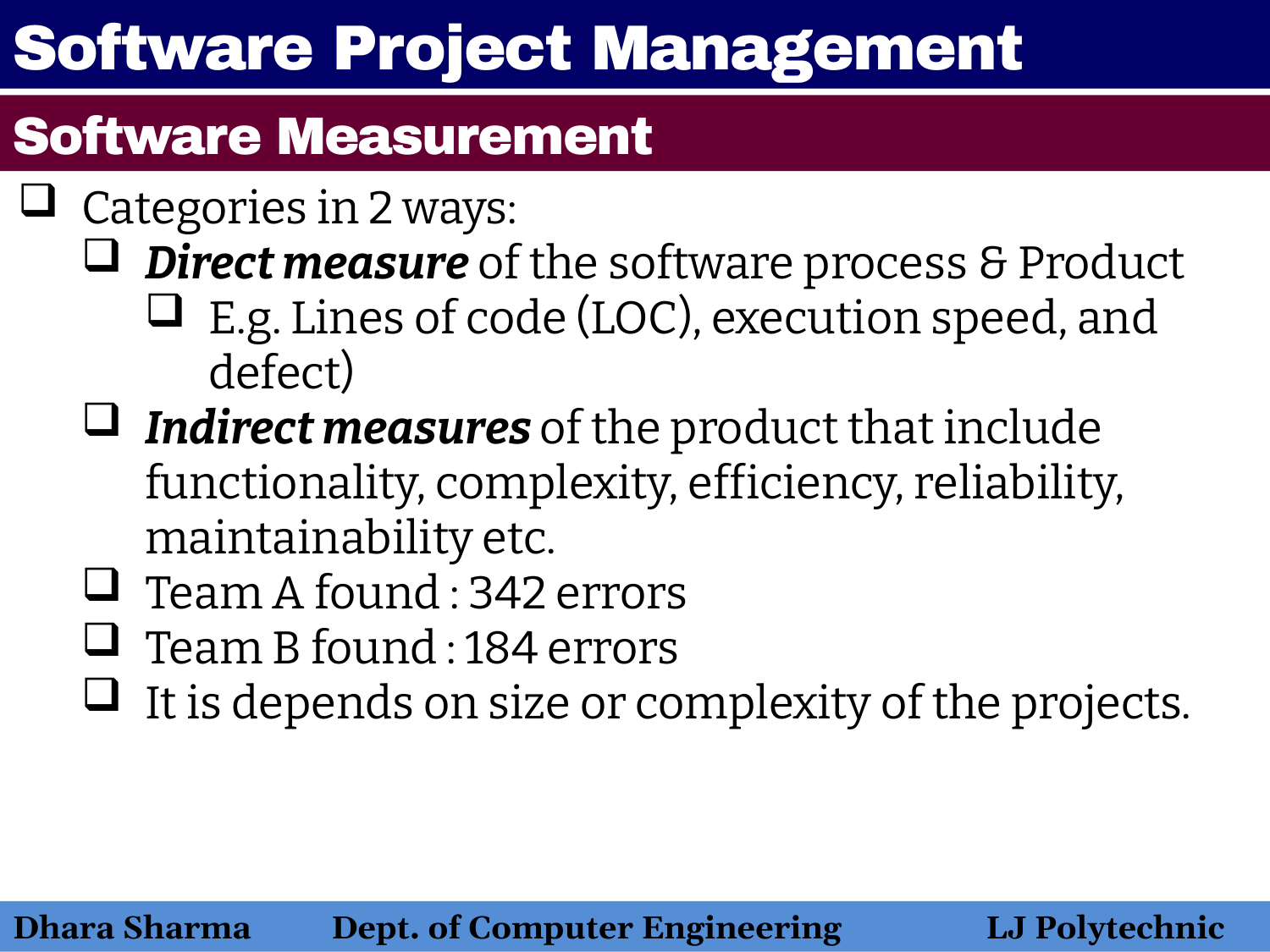

Software Project Management
Software Measurement
Categories in 2 ways:
Direct measure of the software process & Product
E.g. Lines of code (LOC), execution speed, and defect)
Indirect measures of the product that include functionality, complexity, efficiency, reliability, maintainability etc.
Team A found : 342 errors
Team B found : 184 errors
It is depends on size or complexity of the projects.
Dhara Sharma          Dept. of Computer Engineering                  LJ Polytechnic